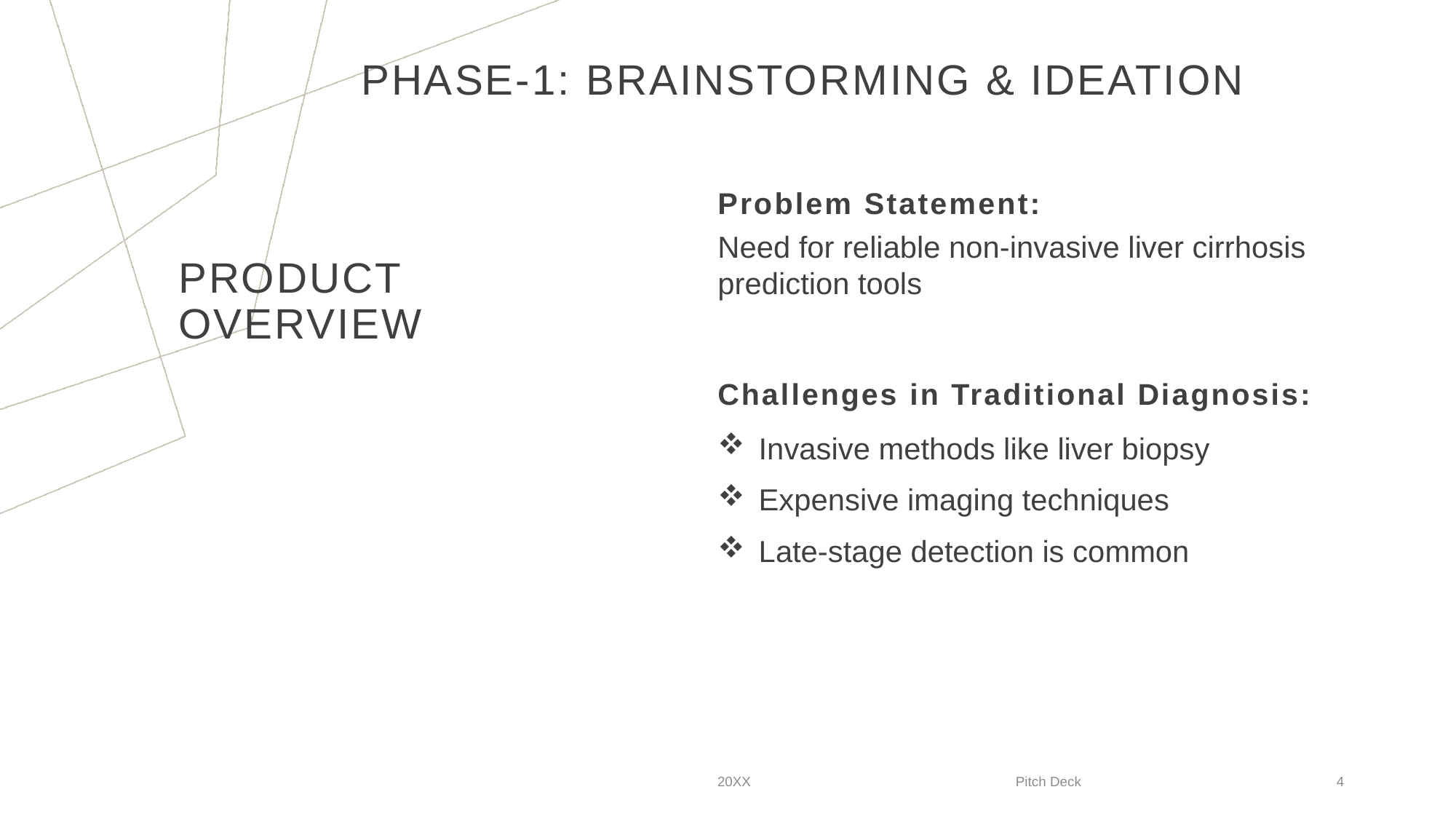

Phase-1: Brainstorming & Ideation
Problem Statement:
# PRODUCT OVERVIEW
Need for reliable non-invasive liver cirrhosis prediction tools
Challenges in Traditional Diagnosis:
Invasive methods like liver biopsy
Expensive imaging techniques
Late-stage detection is common
20XX
Pitch Deck
4